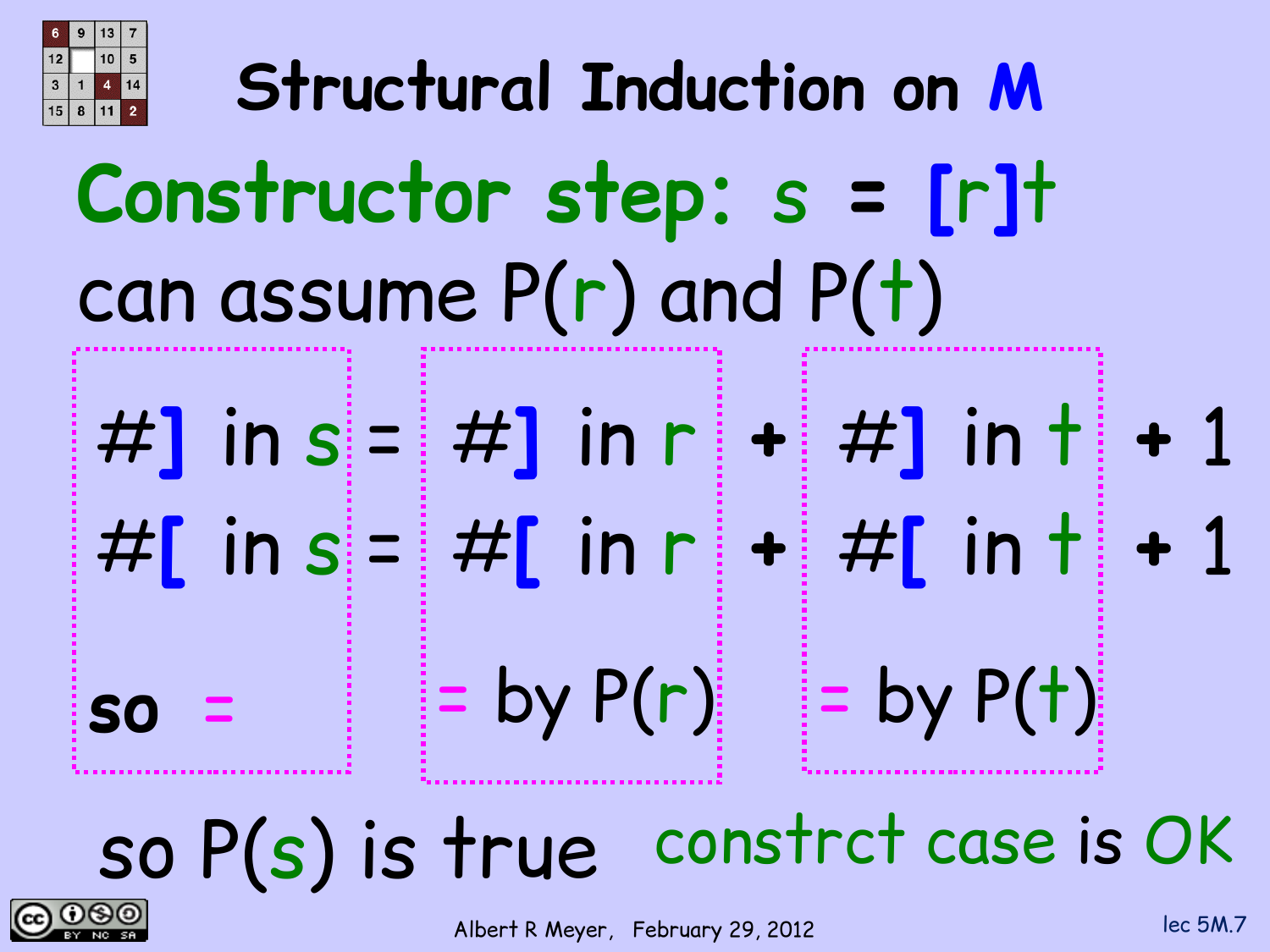

# Structural Induction on M
Constructor step: s = [r]t
can assume P(r) and P(t)

so  =

= by P(r)

= by P(t)
#] in s =  #] in r  +  #] in t  + 1
#[ in s =  #[ in r  +  #[ in t  + 1
so P(s) is true
constrct case is OK
lec 5M.7